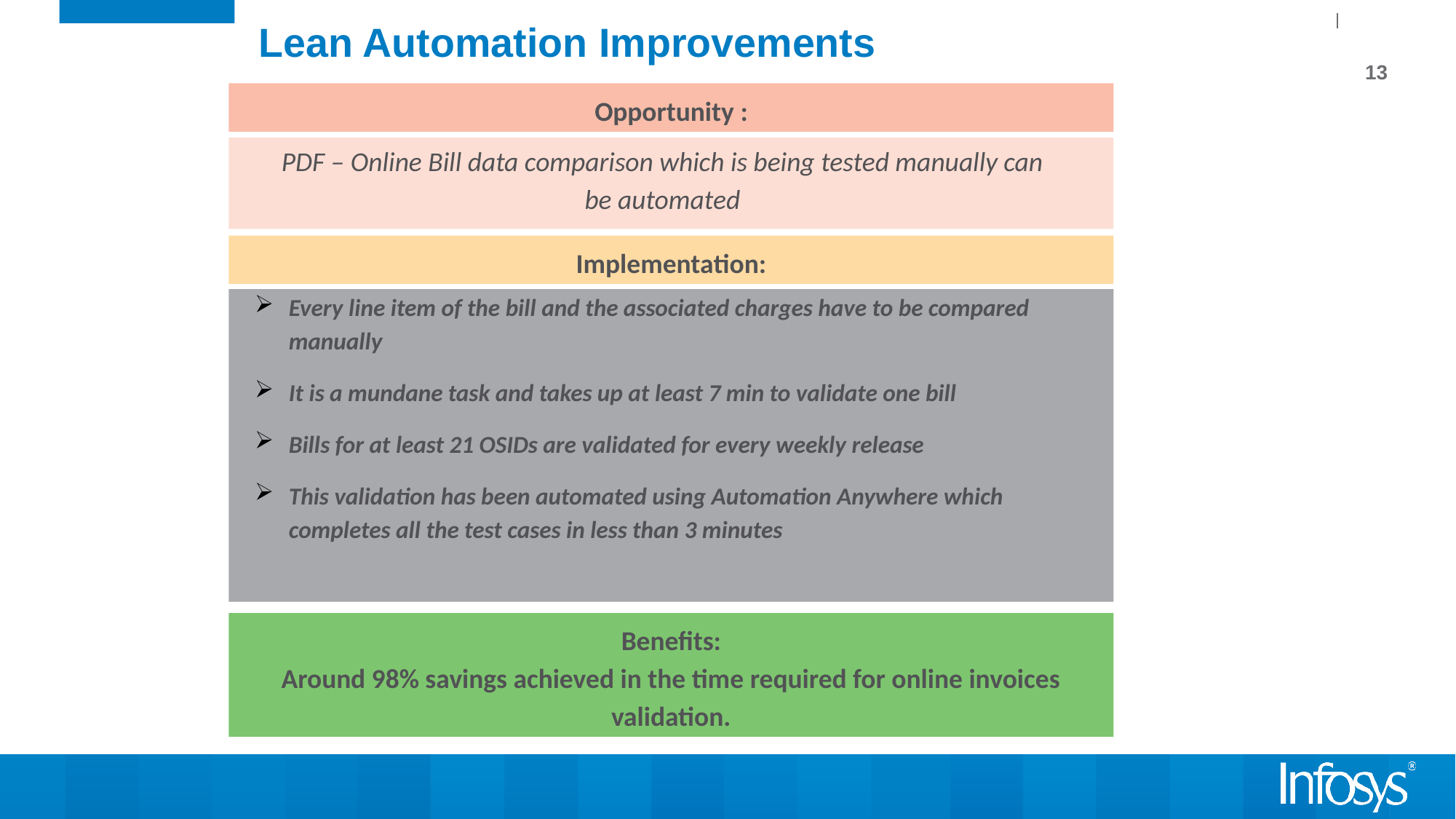

# Lean Automation Improvements
13
Opportunity :
PDF – Online Bill data comparison which is being tested manually can be automated

Every line item of the bill and the associated charges have to be compared manually
It is a mundane task and takes up at least 7 min to validate one bill
Bills for at least 21 OSIDs are validated for every weekly release
This validation has been automated using Automation Anywhere which completes all the test cases in less than 3 minutes
Implementation:

Benefits:
Around 98% savings achieved in the time required for online invoices validation.